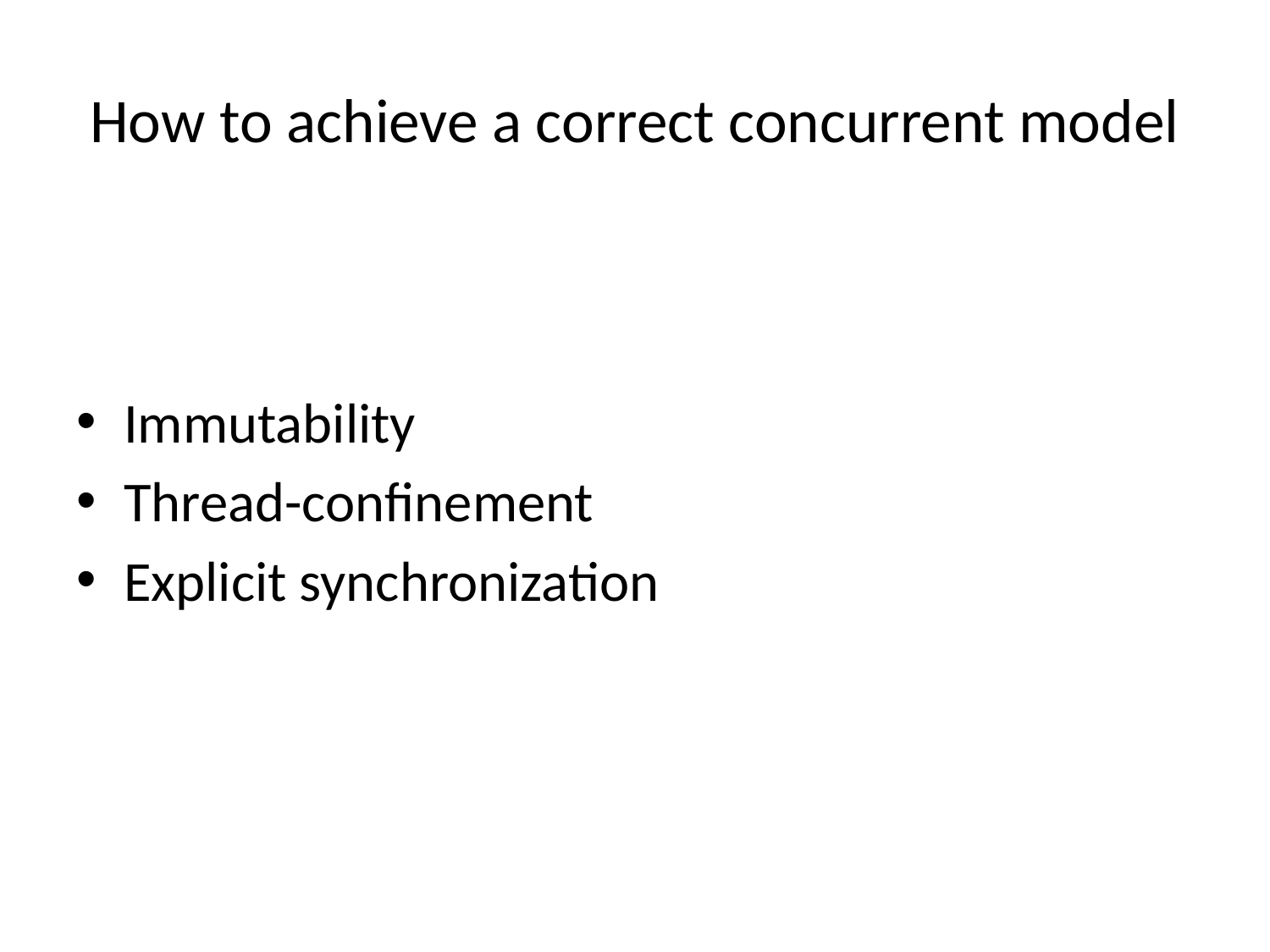

# How to achieve a correct concurrent model

Immutability
Thread-confinement
Explicit synchronization